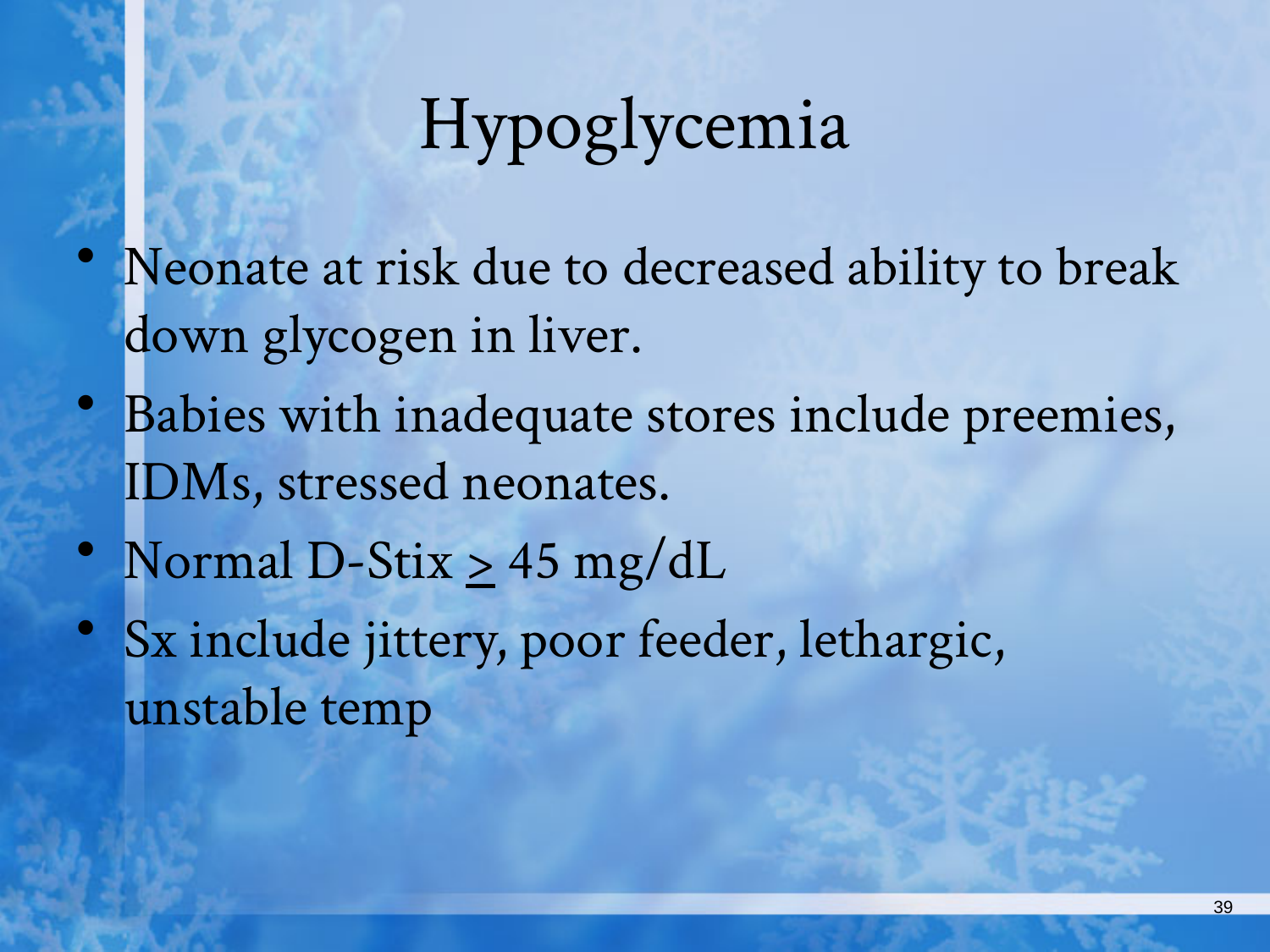

# Hypoglycemia
Neonate at risk due to decreased ability to break down glycogen in liver.
Babies with inadequate stores include preemies, IDMs, stressed neonates.
Normal D-Stix > 45 mg/dL
Sx include jittery, poor feeder, lethargic, unstable temp

39